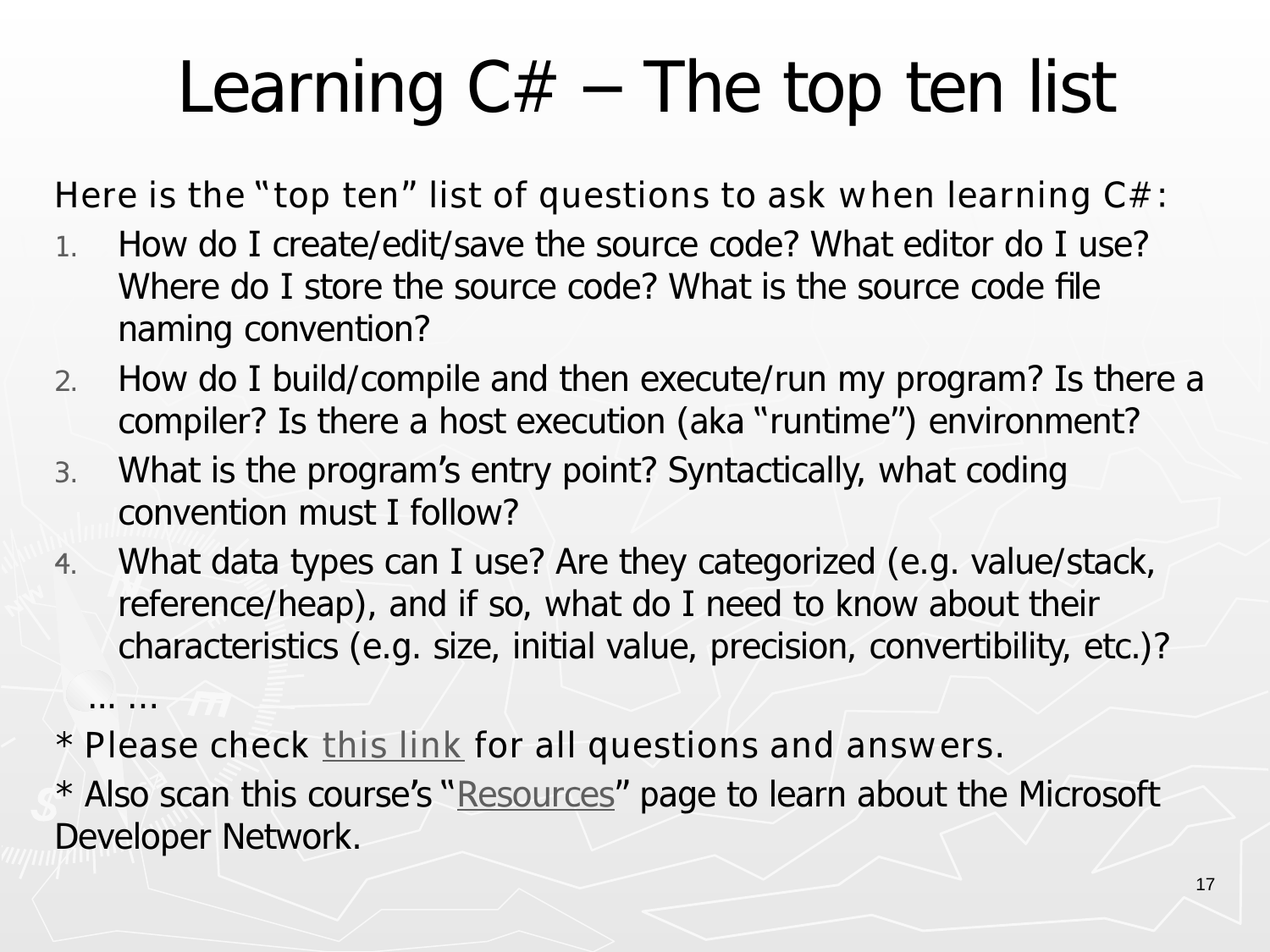

# Learning C# – The top ten list
Here is the “top ten” list of questions to ask when learning C#:
How do I create/edit/save the source code? What editor do I use? Where do I store the source code? What is the source code file naming convention?
How do I build/compile and then execute/run my program? Is there a compiler? Is there a host execution (aka “runtime”) environment?
What is the program’s entry point? Syntactically, what coding convention must I follow?
What data types can I use? Are they categorized (e.g. value/stack, reference/heap), and if so, what do I need to know about their characteristics (e.g. size, initial value, precision, convertibility, etc.)?
   … ...
* Please check this link for all questions and answers.
* Also scan this course’s “Resources” page to learn about the Microsoft Developer Network.

17